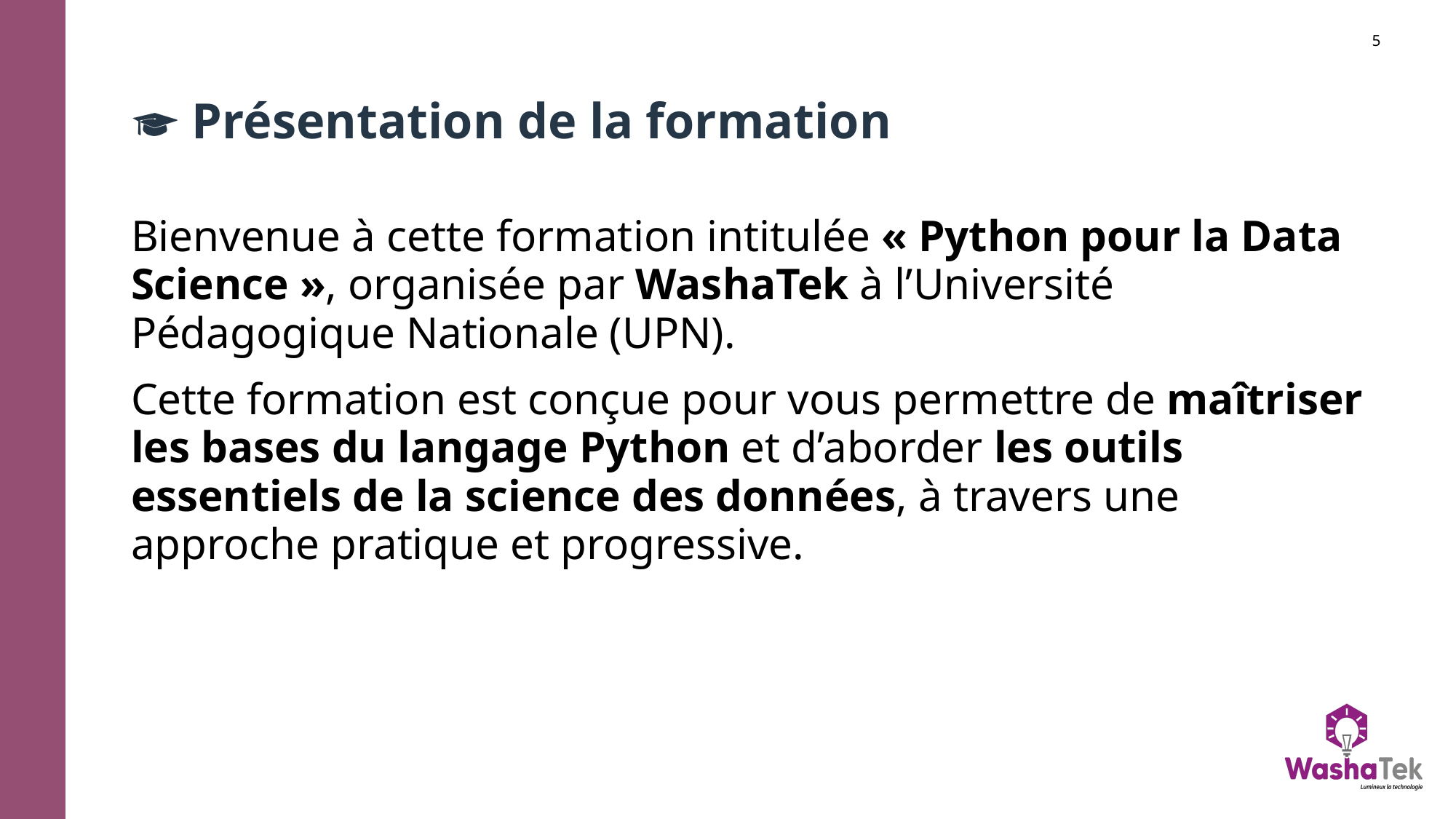

# 🎓 Présentation de la formation
Bienvenue à cette formation intitulée « Python pour la Data Science », organisée par WashaTek à l’Université Pédagogique Nationale (UPN).
Cette formation est conçue pour vous permettre de maîtriser les bases du langage Python et d’aborder les outils essentiels de la science des données, à travers une approche pratique et progressive.